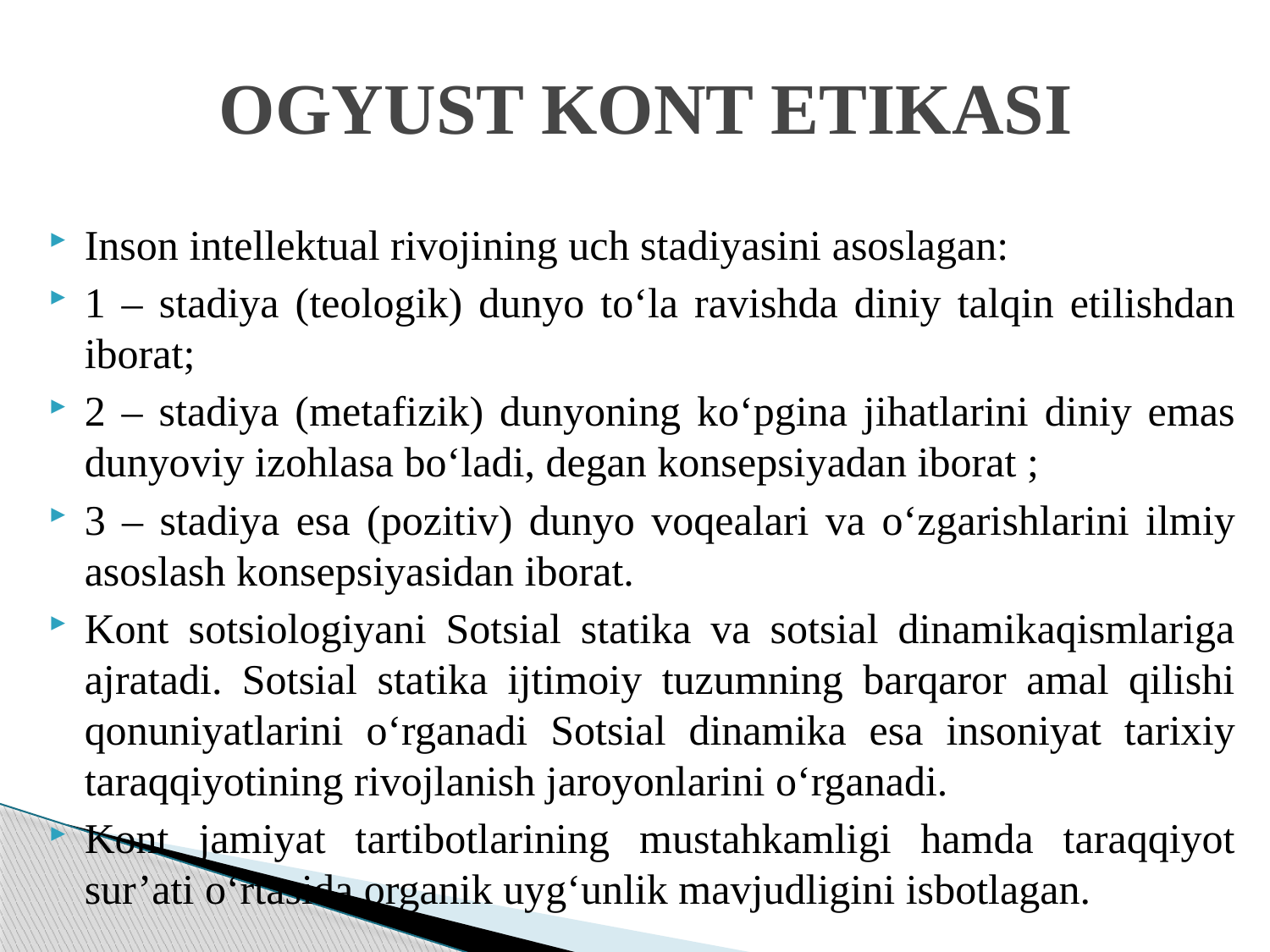

# OGYUST KONT ETIKASI
Inson intellektual rivojining uch stadiyasini asoslagan:
1 – stadiya (teologik) dunyo to‘la ravishda diniy talqin etilishdan iborat;
2 – stadiya (metafizik) dunyoning ko‘pgina jihatlarini diniy emas dunyoviy izohlasa bo‘ladi, degan konsepsiyadan iborat ;
3 – stadiya esa (pozitiv) dunyo voqealari va o‘zgarishlarini ilmiy asoslash konsepsiyasidan iborat.
Kont sotsiologiyani Sotsial statika va sotsial dinamikaqismlariga ajratadi. Sotsial statika ijtimoiy tuzumning barqaror amal qilishi qonuniyatlarini o‘rganadi Sotsial dinamika esa insoniyat tarixiy taraqqiyotining rivojlanish jaroyonlarini o‘rganadi.
Kont jamiyat tartibotlarining mustahkamligi hamda taraqqiyot sur’ati o‘rtasida organik uyg‘unlik mavjudligini isbotlagan.